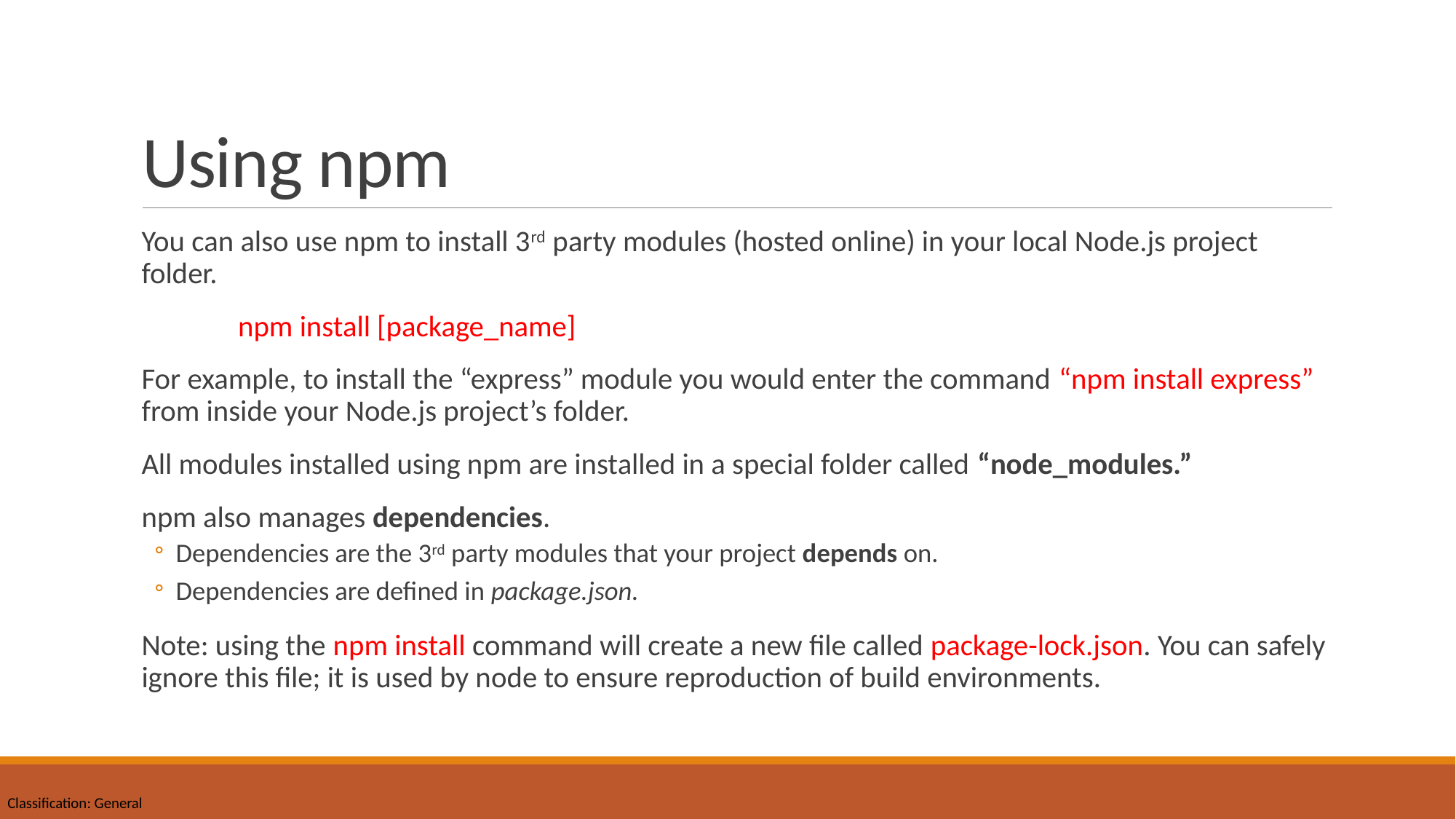

# Using npm
You can also use npm to install 3rd party modules (hosted online) in your local Node.js project folder.
			npm install [package_name]
For example, to install the “express” module you would enter the command “npm install express” from inside your Node.js project’s folder.
All modules installed using npm are installed in a special folder called “node_modules.”
npm also manages dependencies.
Dependencies are the 3rd party modules that your project depends on.
Dependencies are defined in package.json.
Note: using the npm install command will create a new file called package-lock.json. You can safely ignore this file; it is used by node to ensure reproduction of build environments.